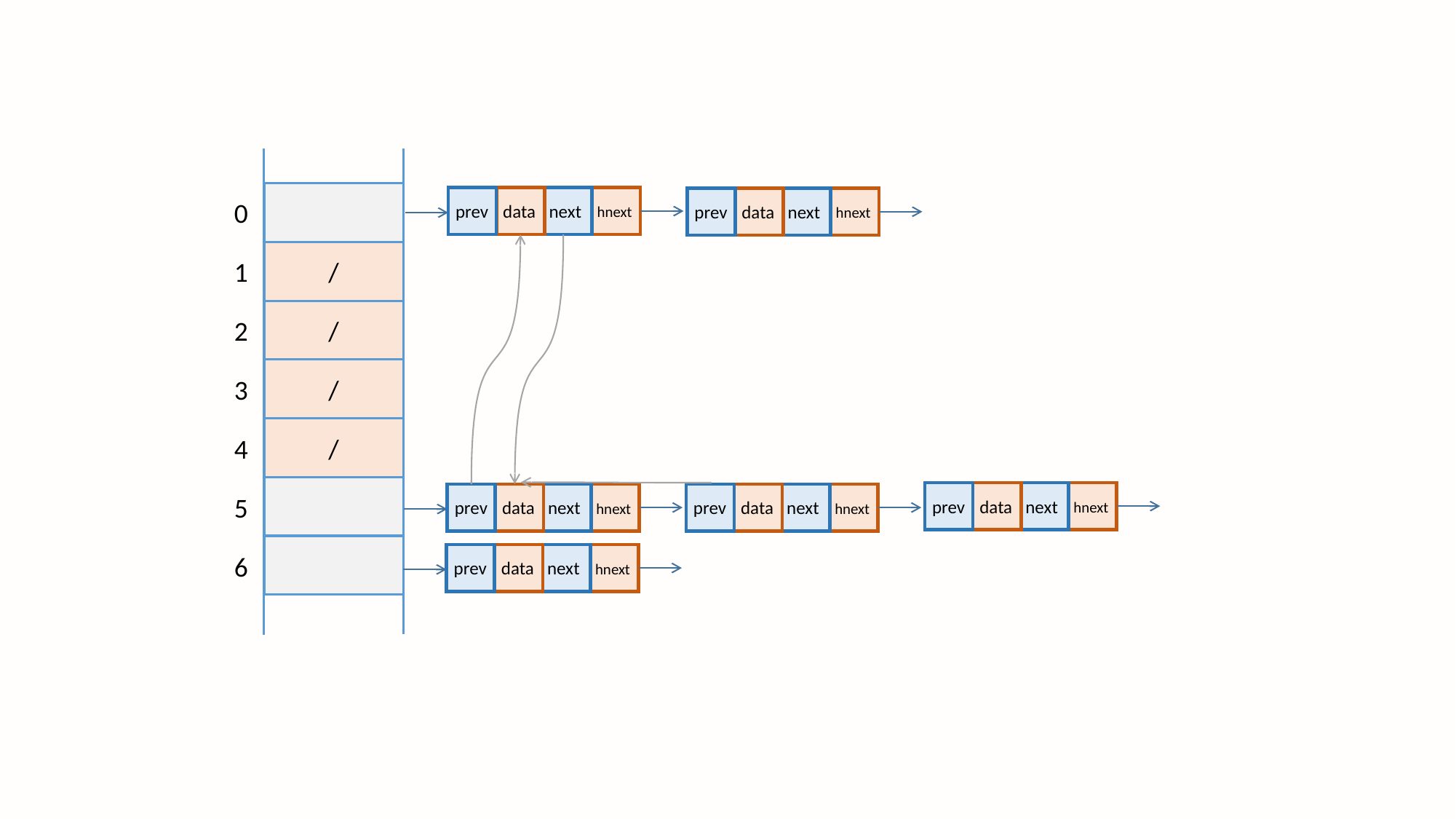

prev
data
next
hnext

prev
data
next
hnext
0
/
1
/
2
/
3
/
4

prev
data
next
hnext

prev
data
next
hnext

prev
data
next
hnext
5

6

prev
data
next
hnext